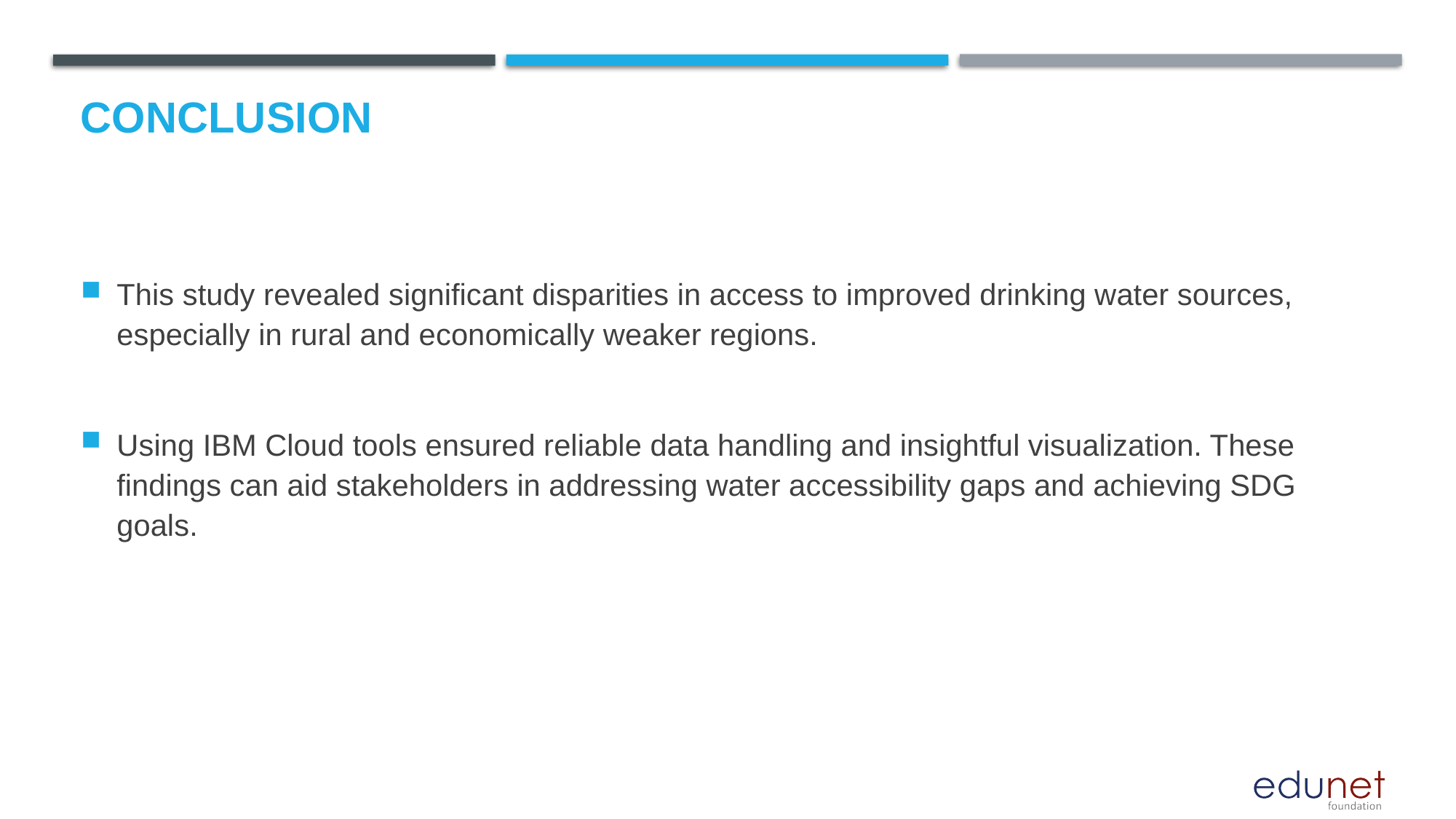

# Conclusion
This study revealed significant disparities in access to improved drinking water sources, especially in rural and economically weaker regions.

Using IBM Cloud tools ensured reliable data handling and insightful visualization. These findings can aid stakeholders in addressing water accessibility gaps and achieving SDG goals.